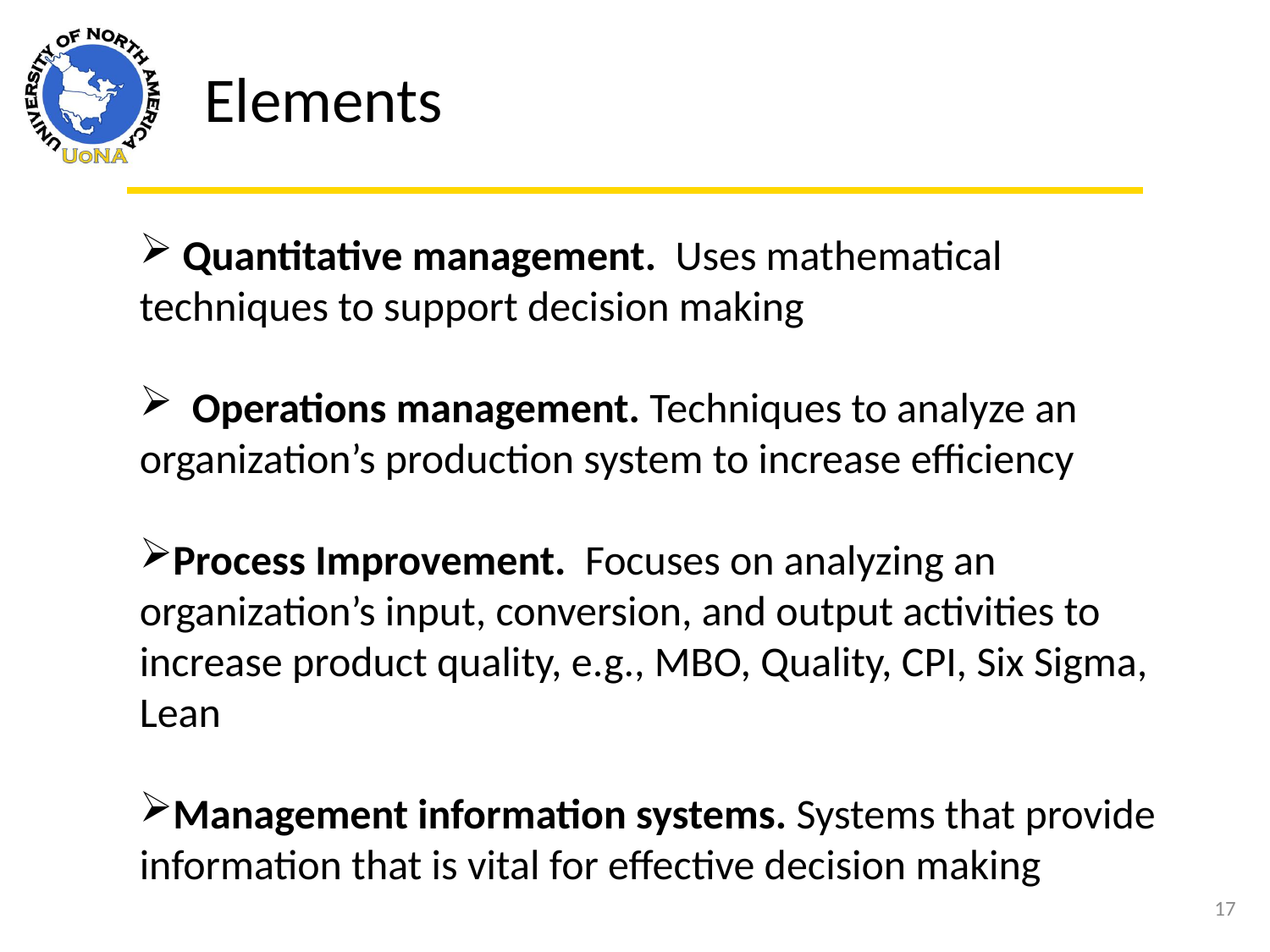

Elements
 Quantitative management.  Uses mathematical techniques to support decision making

  Operations management. Techniques to analyze an organization’s production system to increase efficiency

Process Improvement.  Focuses on analyzing an organization’s input, conversion, and output activities to increase product quality, e.g., MBO, Quality, CPI, Six Sigma, Lean

Management information systems. Systems that provide information that is vital for effective decision making
17